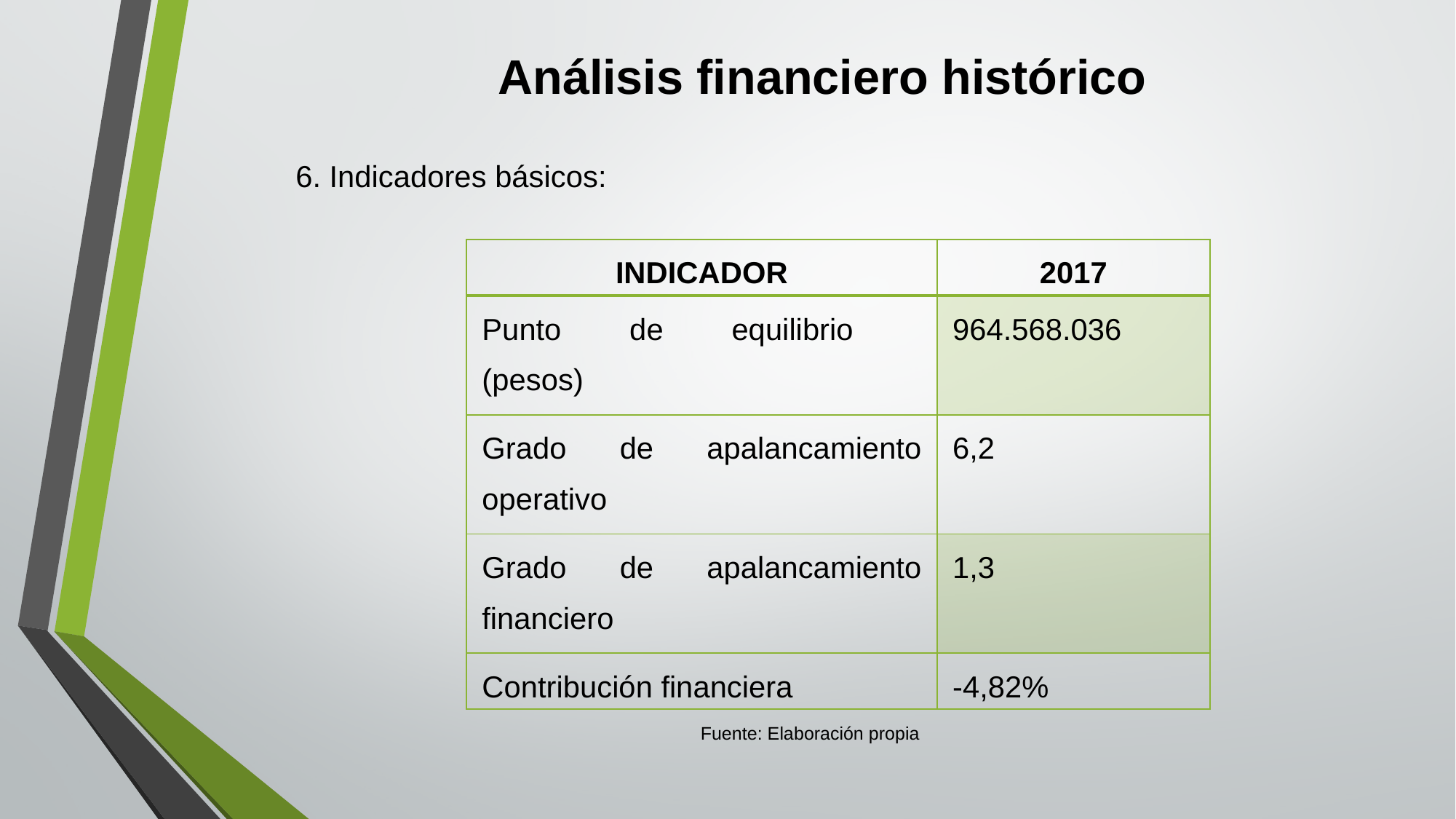

# Análisis financiero histórico
6. Indicadores básicos:
| INDICADOR | 2017 |
| --- | --- |
| Punto de equilibrio (pesos) | 964.568.036 |
| Grado de apalancamiento operativo | 6,2 |
| Grado de apalancamiento financiero | 1,3 |
| Contribución financiera | -4,82% |
Fuente: Elaboración propia